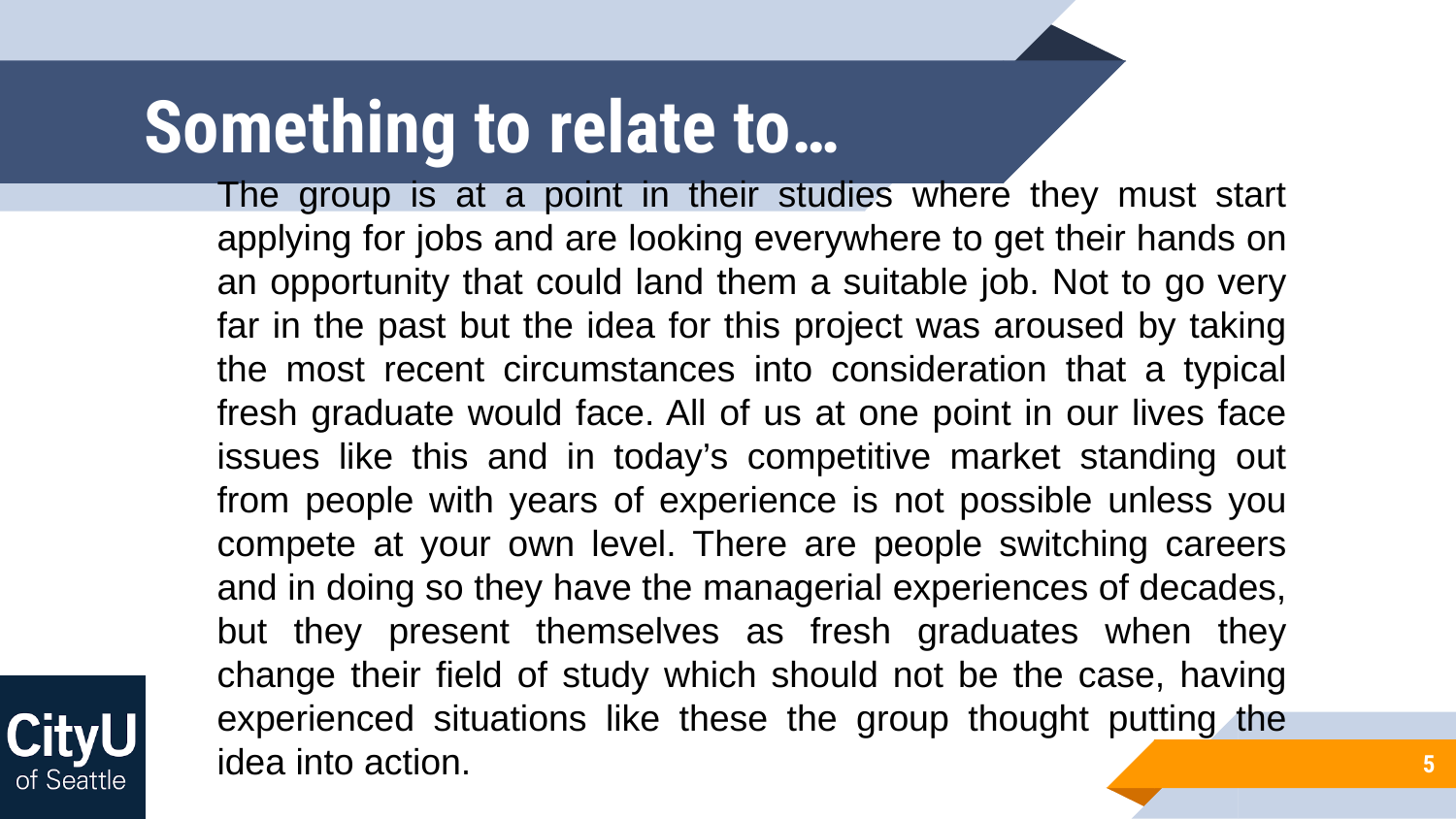

# Something to relate to…
The group is at a point in their studies where they must start applying for jobs and are looking everywhere to get their hands on an opportunity that could land them a suitable job. Not to go very far in the past but the idea for this project was aroused by taking the most recent circumstances into consideration that a typical fresh graduate would face. All of us at one point in our lives face issues like this and in today’s competitive market standing out from people with years of experience is not possible unless you compete at your own level. There are people switching careers and in doing so they have the managerial experiences of decades, but they present themselves as fresh graduates when they change their field of study which should not be the case, having experienced situations like these the group thought putting the idea into action.
5